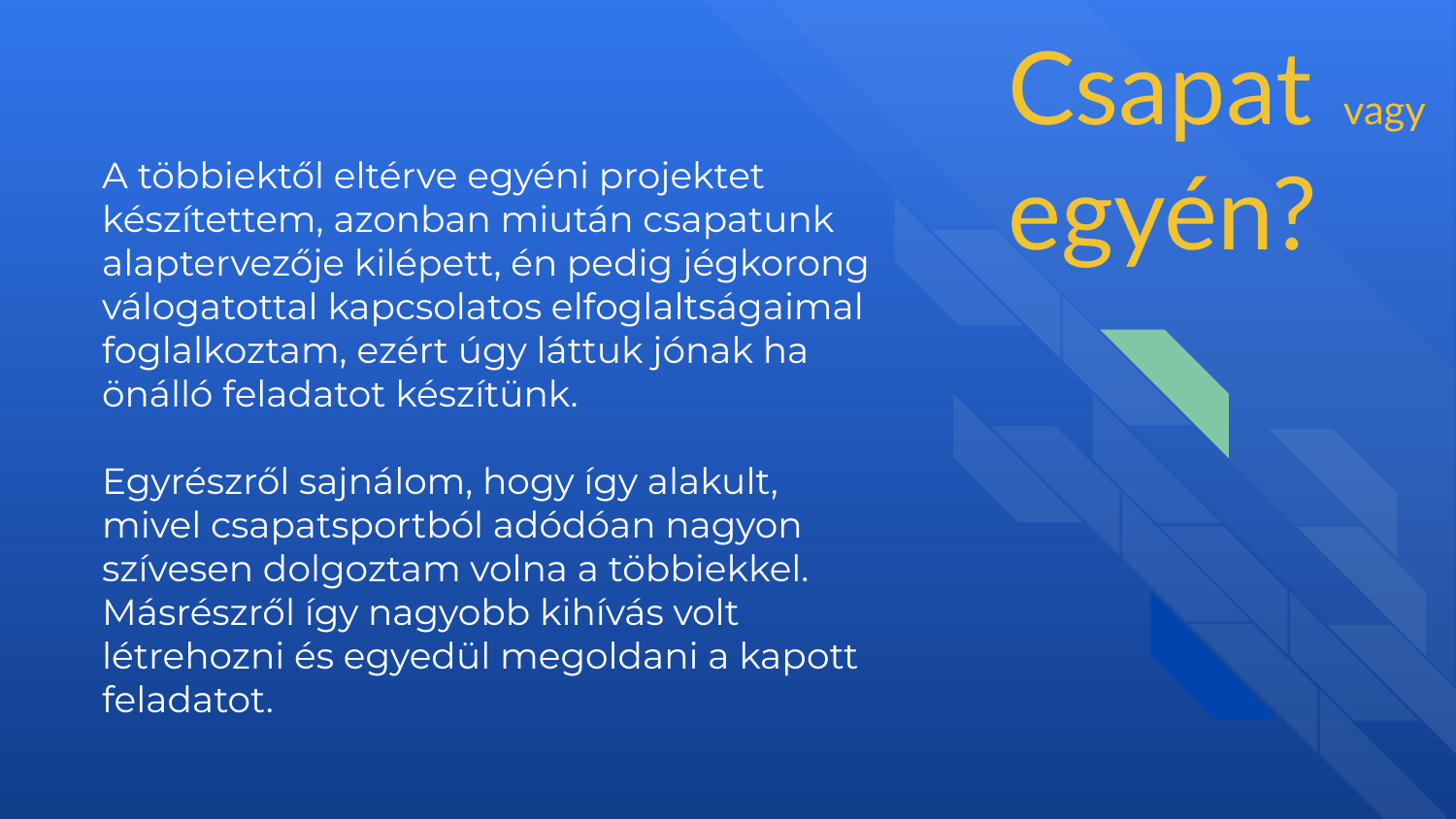

Csapat vagy egyén?
# A többiektől eltérve egyéni projektet készítettem, azonban miután csapatunk alaptervezője kilépett, én pedig jégkorong válogatottal kapcsolatos elfoglaltságaimal foglalkoztam, ezért úgy láttuk jónak ha önálló feladatot készítünk.

Egyrészről sajnálom, hogy így alakult, mivel csapatsportból adódóan nagyon szívesen dolgoztam volna a többiekkel.
Másrészről így nagyobb kihívás volt létrehozni és egyedül megoldani a kapott feladatot.